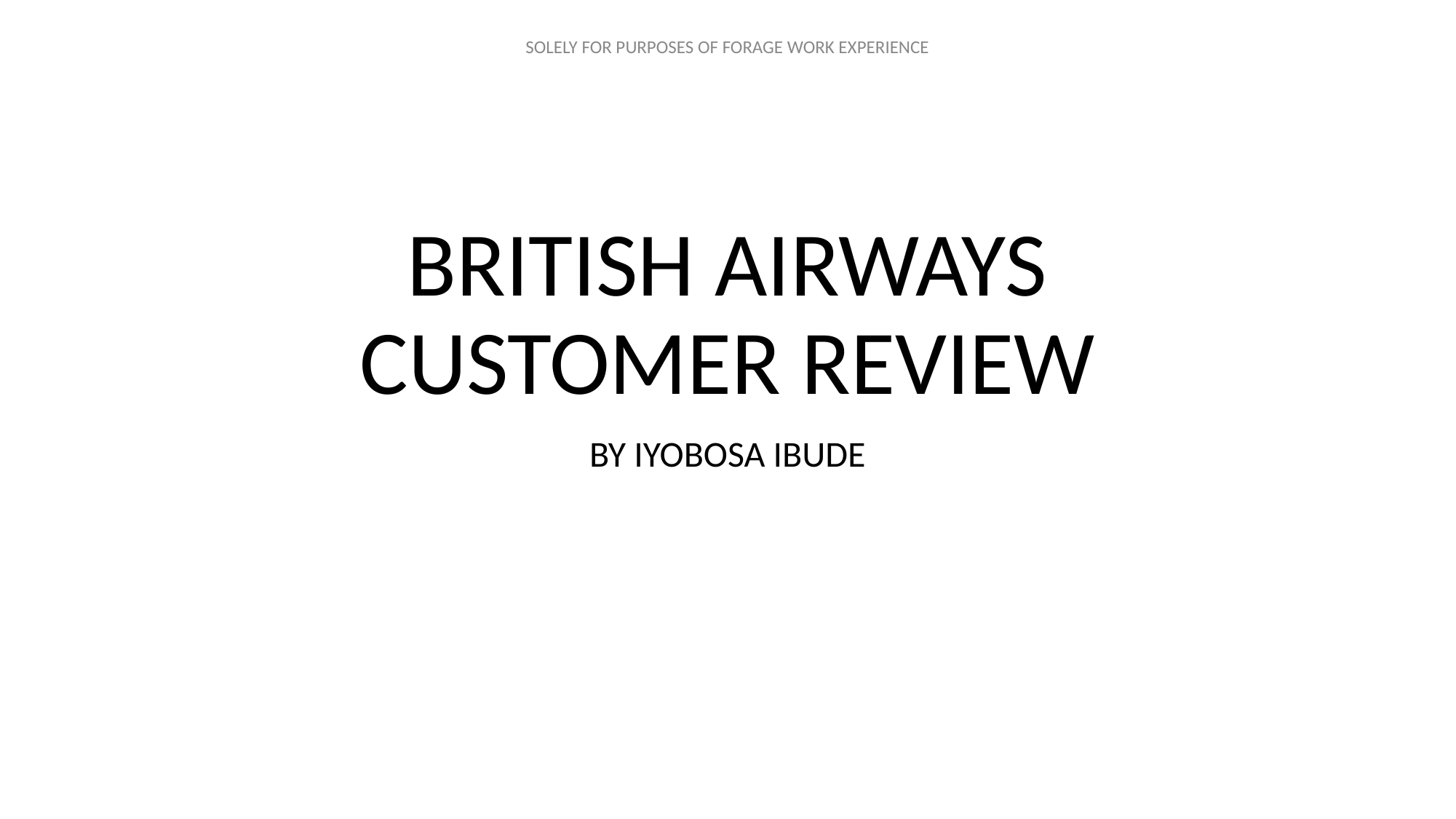

# BRITISH AIRWAYS CUSTOMER REVIEW
BY IYOBOSA IBUDE